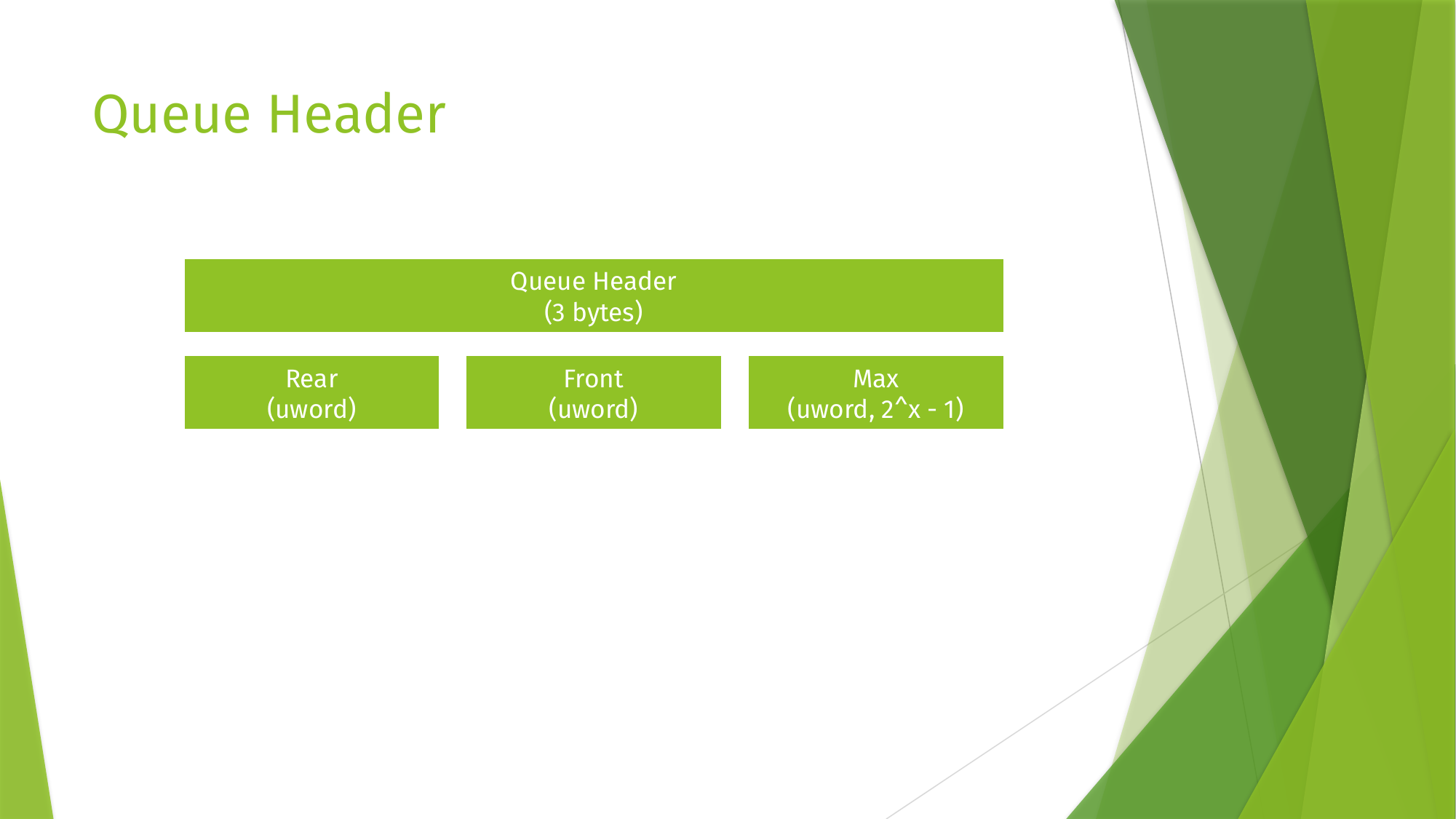

# Queue Header
Queue Header
(3 bytes)
Rear
(uword)
Front
(uword)
Max
(uword, 2^x - 1)